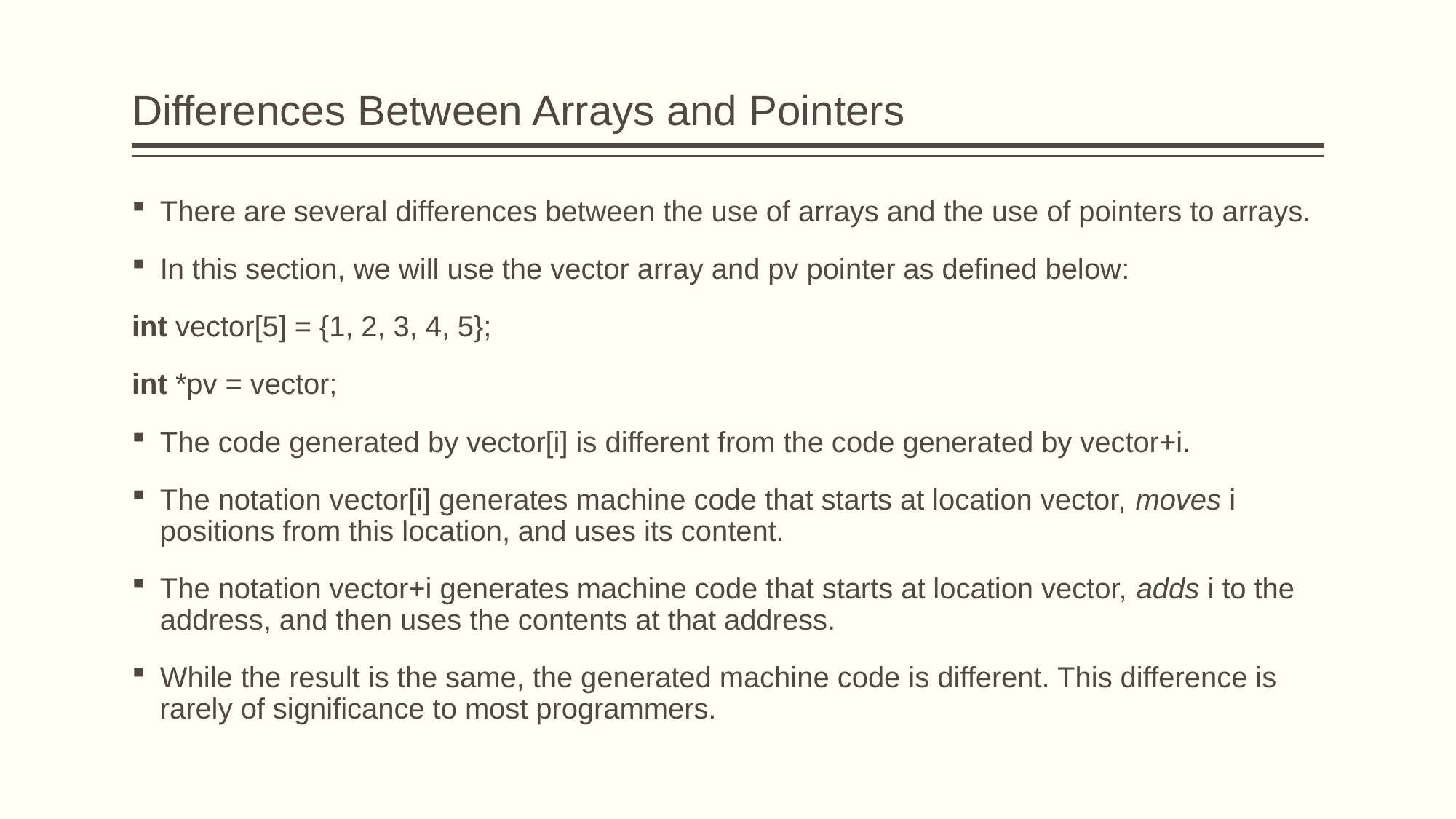

# Differences Between Arrays and Pointers
There are several differences between the use of arrays and the use of pointers to arrays.
In this section, we will use the vector array and pv pointer as defined below:
int vector[5] = {1, 2, 3, 4, 5};
int *pv = vector;
The code generated by vector[i] is different from the code generated by vector+i.
The notation vector[i] generates machine code that starts at location vector, moves i positions from this location, and uses its content.
The notation vector+i generates machine code that starts at location vector, adds i to the address, and then uses the contents at that address.
While the result is the same, the generated machine code is different. This difference is rarely of significance to most programmers.